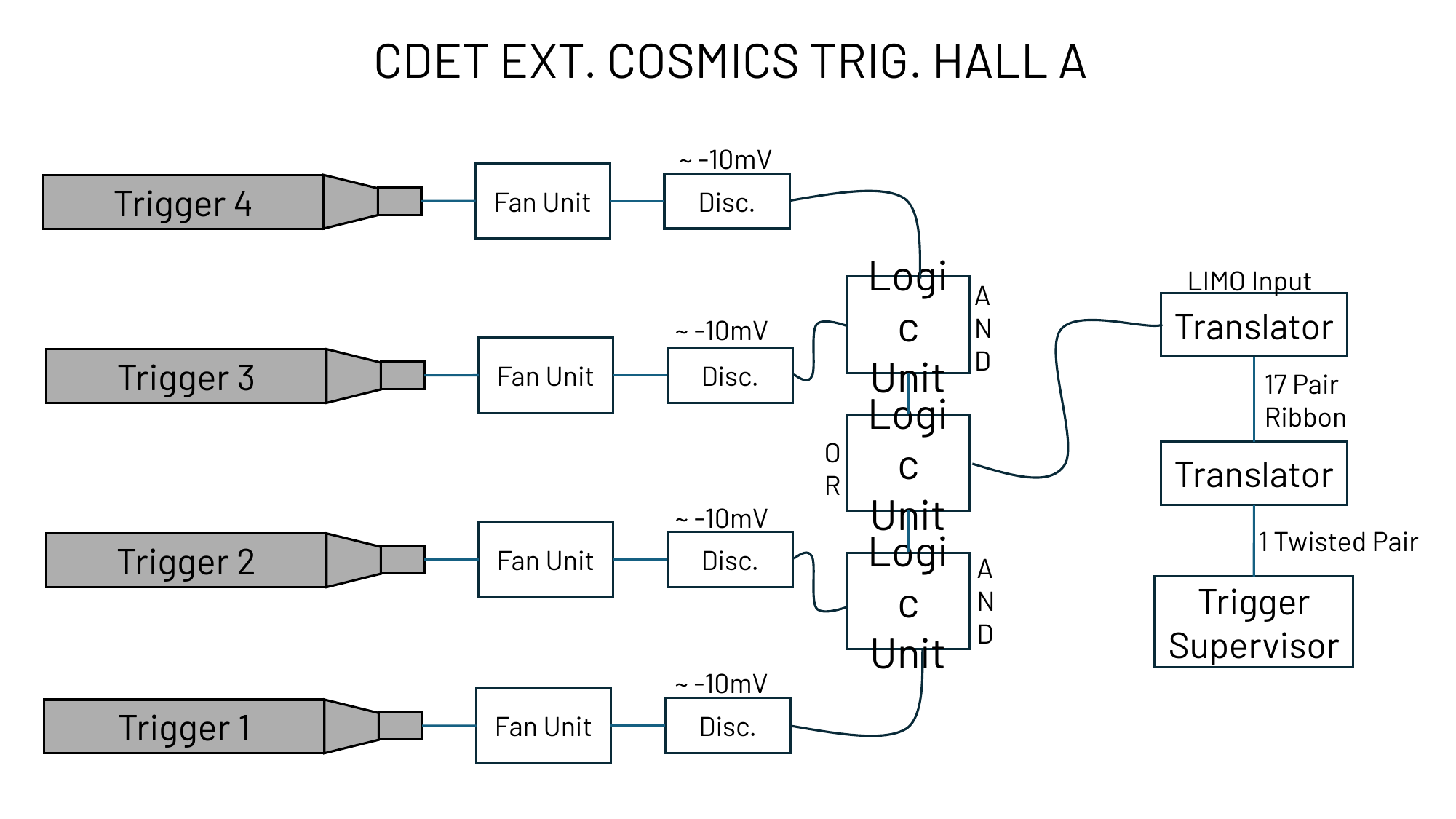

CDET EXT. COSMICS TRIG. HALL A
~ -10mV
Fan Unit
Disc.
Trigger 4

LIMO Input
AND
Logic Unit
Translator
~ -10mV

Fan Unit
Disc.
Trigger 3

17 Pair Ribbon
Logic Unit
OR
Translator
~ -10mV
1 Twisted Pair
Fan Unit
Disc.
Trigger 2

AND

Logic Unit
Trigger Supervisor

~ -10mV
Fan Unit
Disc.
Trigger 1